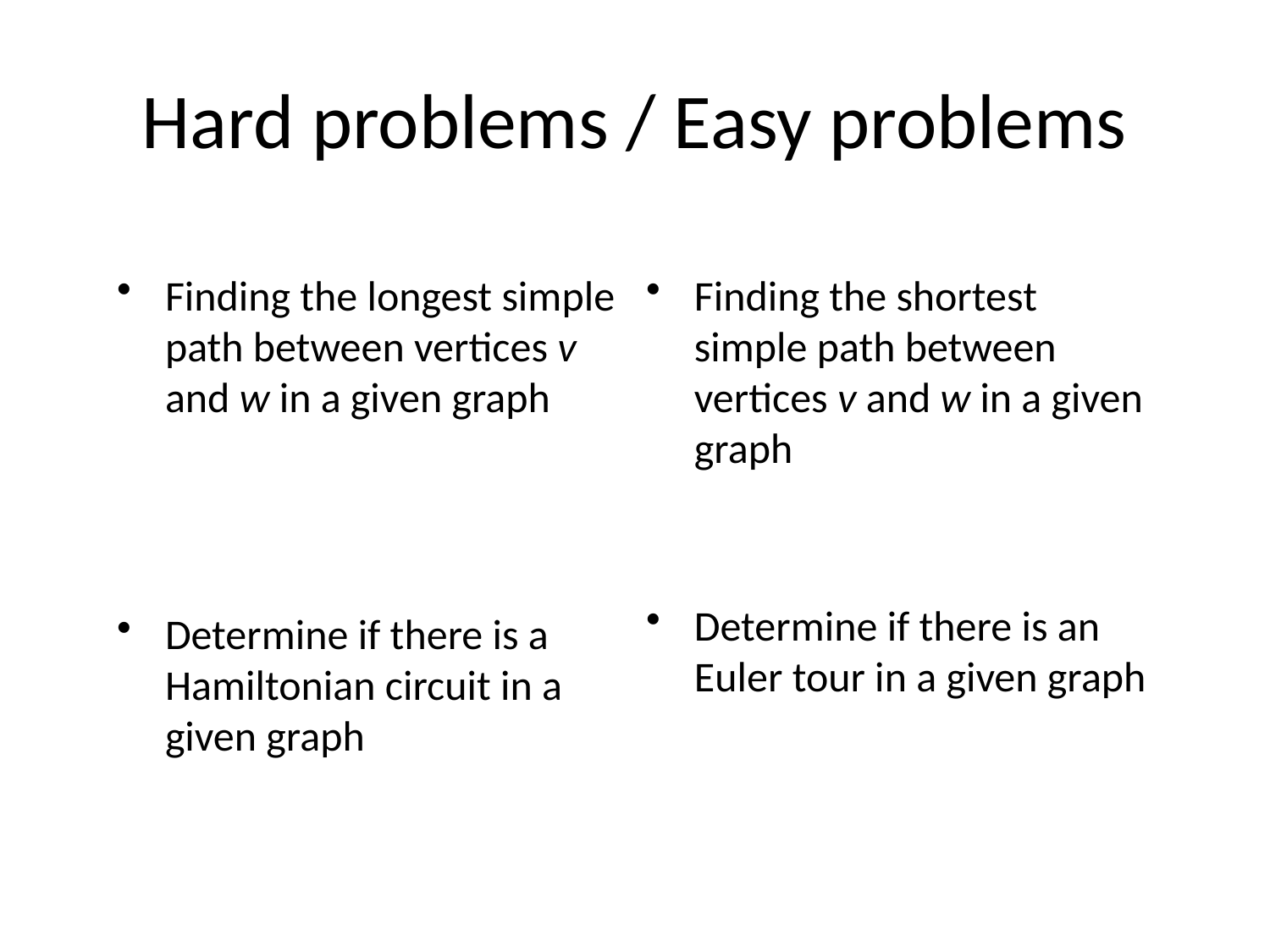

# Hard problems / Easy problems
Finding the longest simple path between vertices v and w in a given graph

Determine if there is a Hamiltonian circuit in a given graph
Finding the shortest simple path between vertices v and w in a given graph

Determine if there is an Euler tour in a given graph